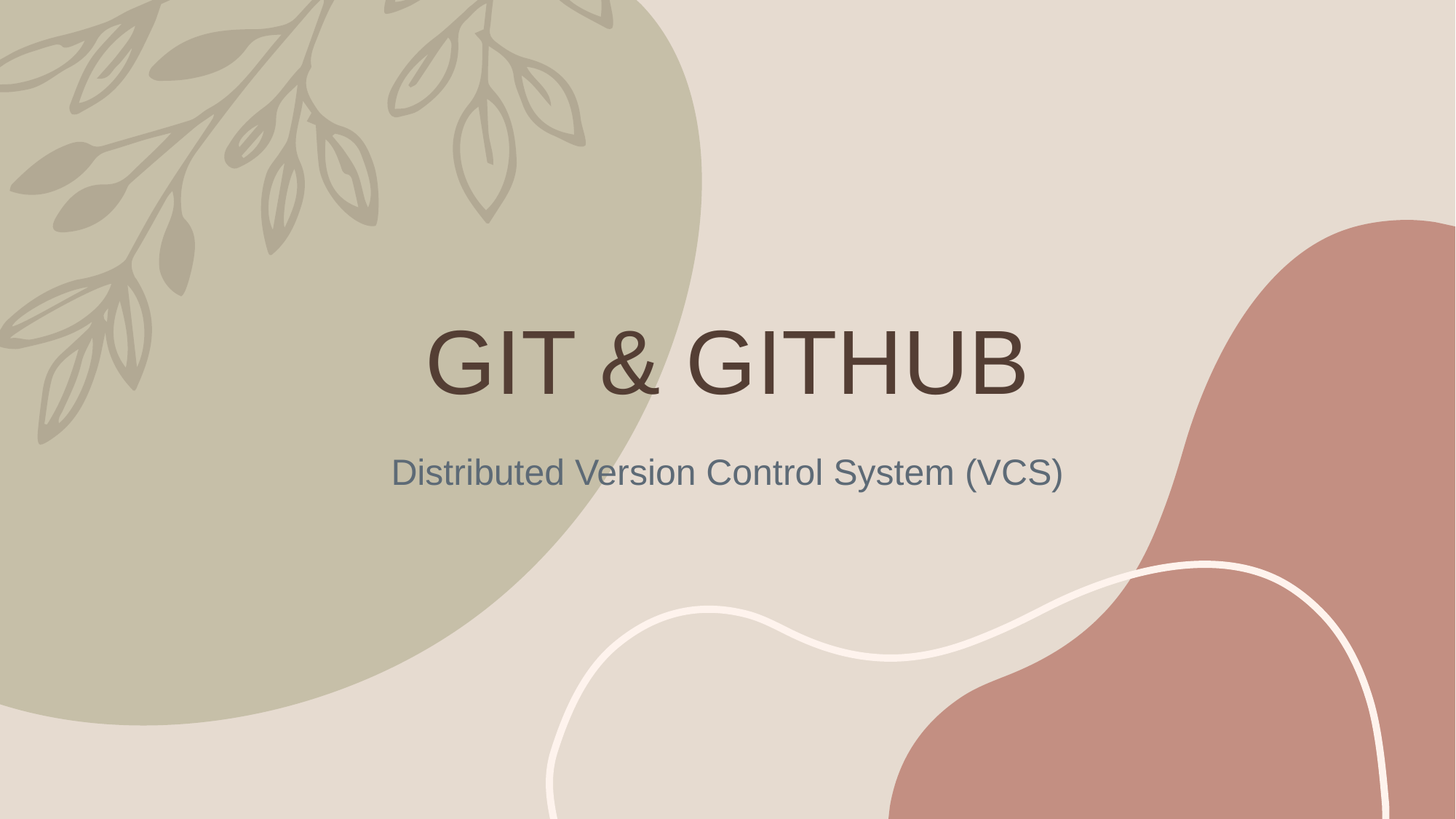

# GIT & GITHUB
Distributed Version Control System (VCS)